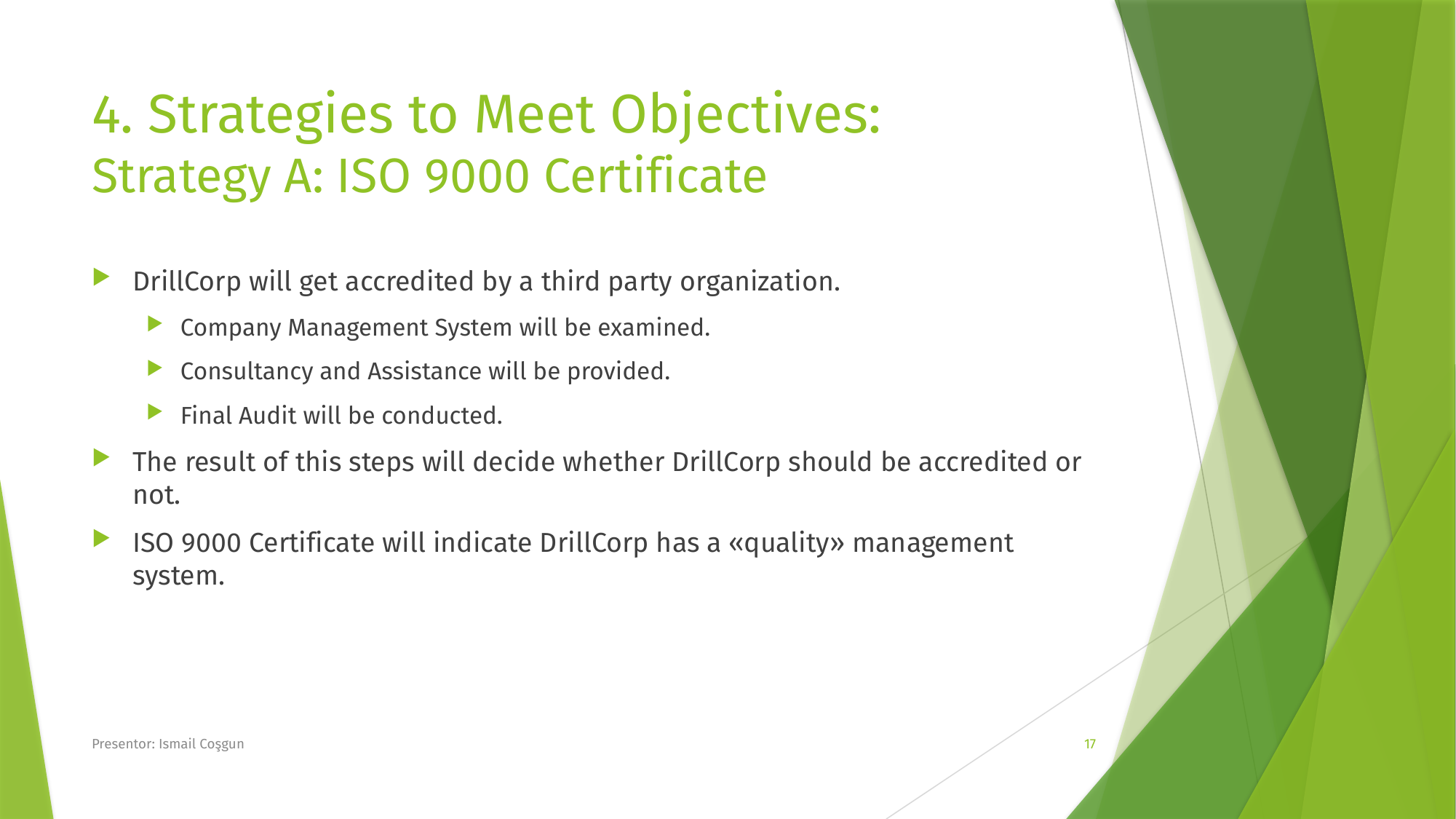

# 4. Strategies to Meet Objectives: Strategy A: ISO 9000 Certificate
DrillCorp will get accredited by a third party organization.
Company Management System will be examined.
Consultancy and Assistance will be provided.
Final Audit will be conducted.
The result of this steps will decide whether DrillCorp should be accredited or not.
ISO 9000 Certificate will indicate DrillCorp has a «quality» management system.
Presentor: Ismail Coşgun
17